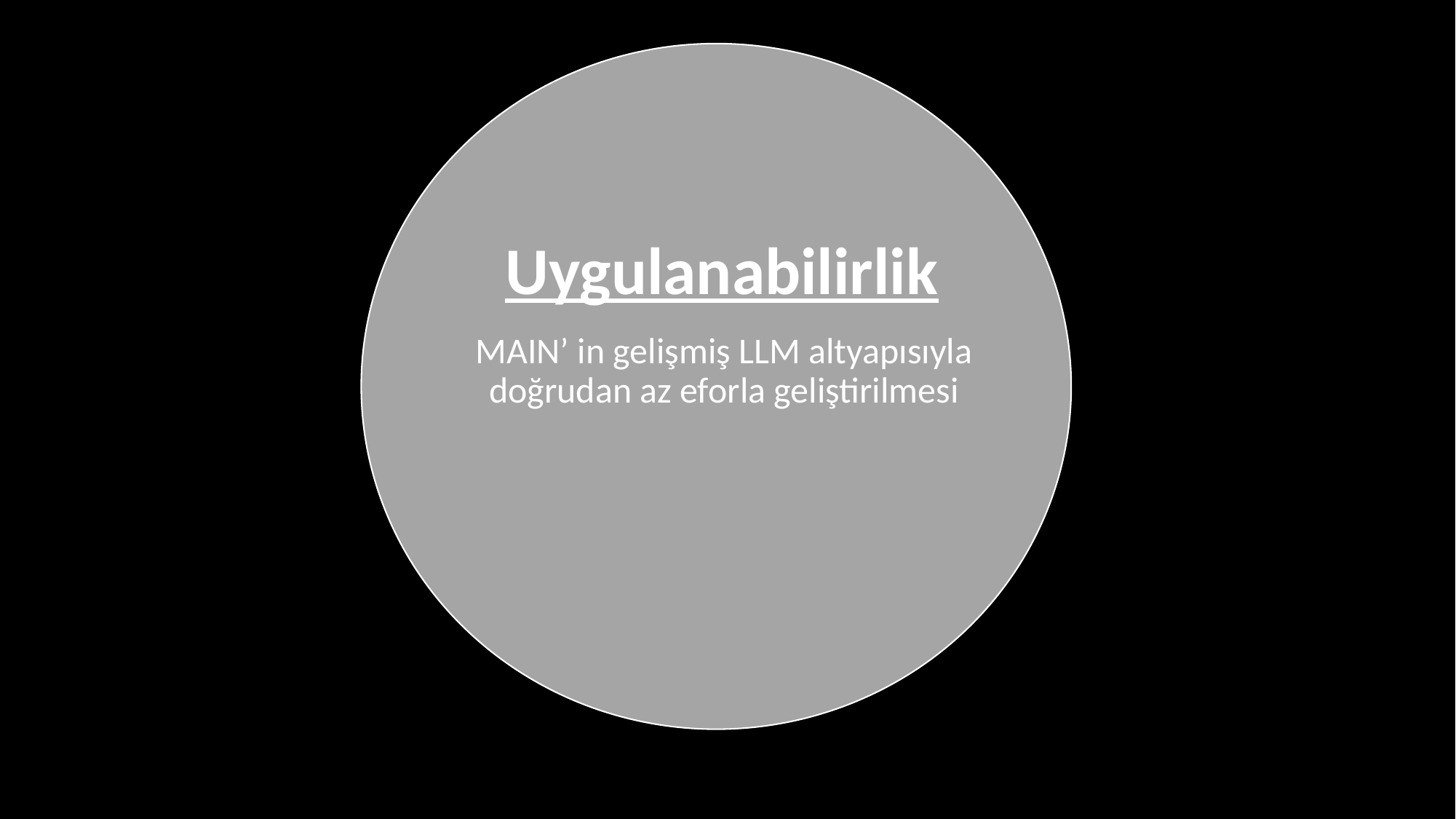

Uygulanabilirlik
MAIN’ in gelişmiş LLM altyapısıyla doğrudan az eforla geliştirilmesi
#